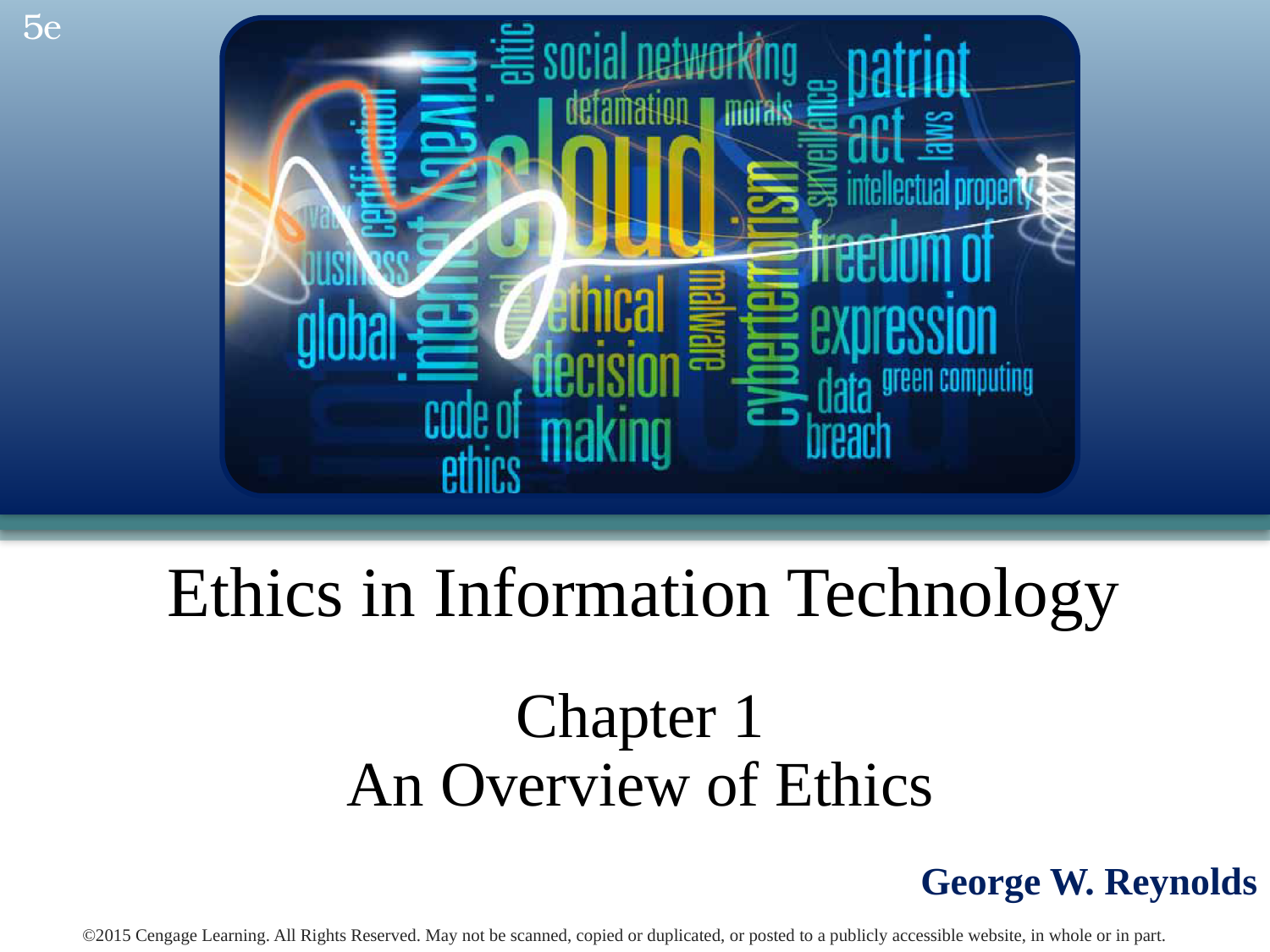

Ethics in Information Technology
# Chapter 1 An Overview of Ethics